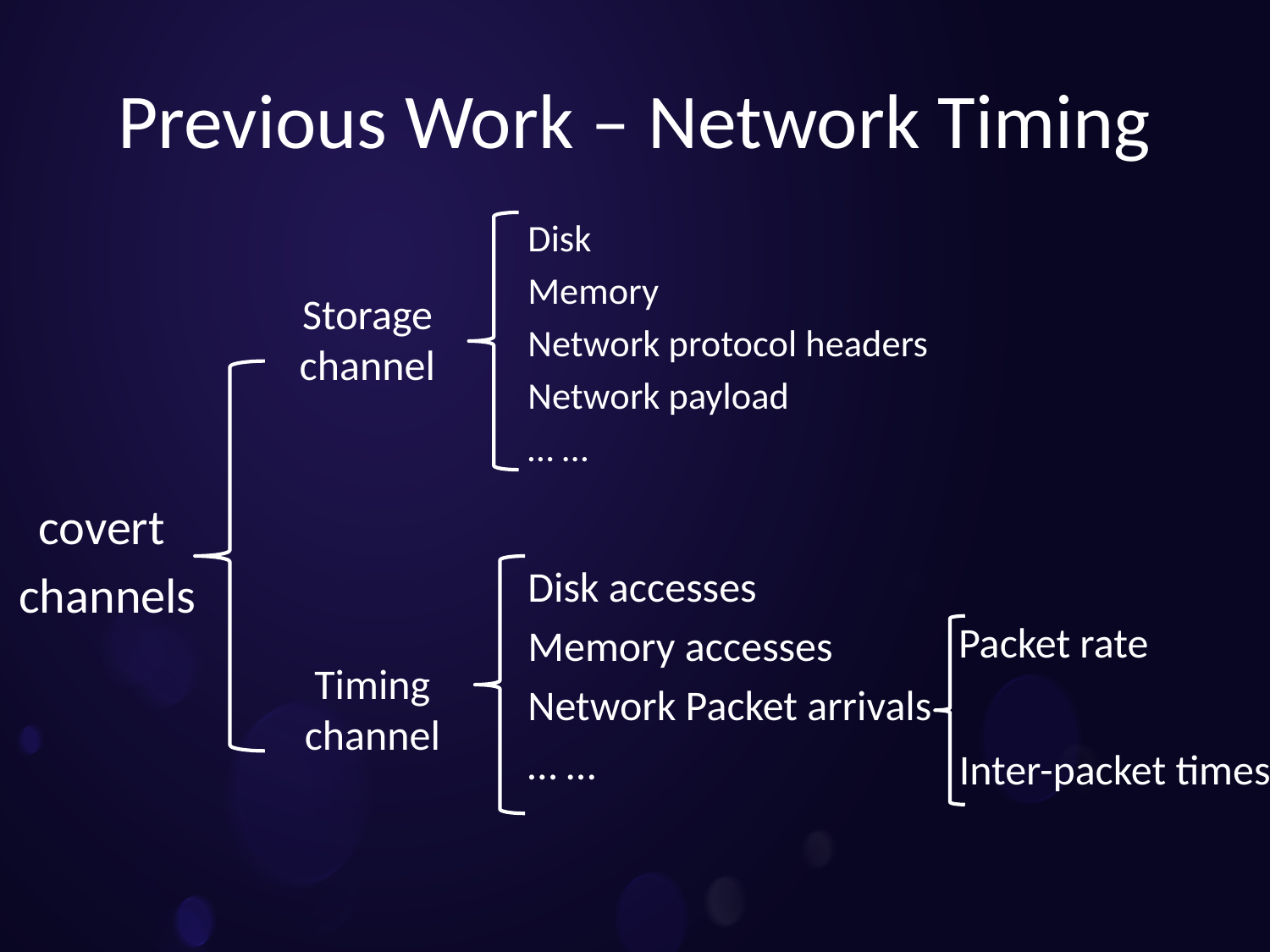

# Previous Work – Network Timing
Disk
Memory
Network protocol headers
Network payload
… …

Storage channel

covert
channels
Disk accesses
Memory accesses
Network Packet arrivals
… …

Packet rate

Timing channel
Inter-packet times